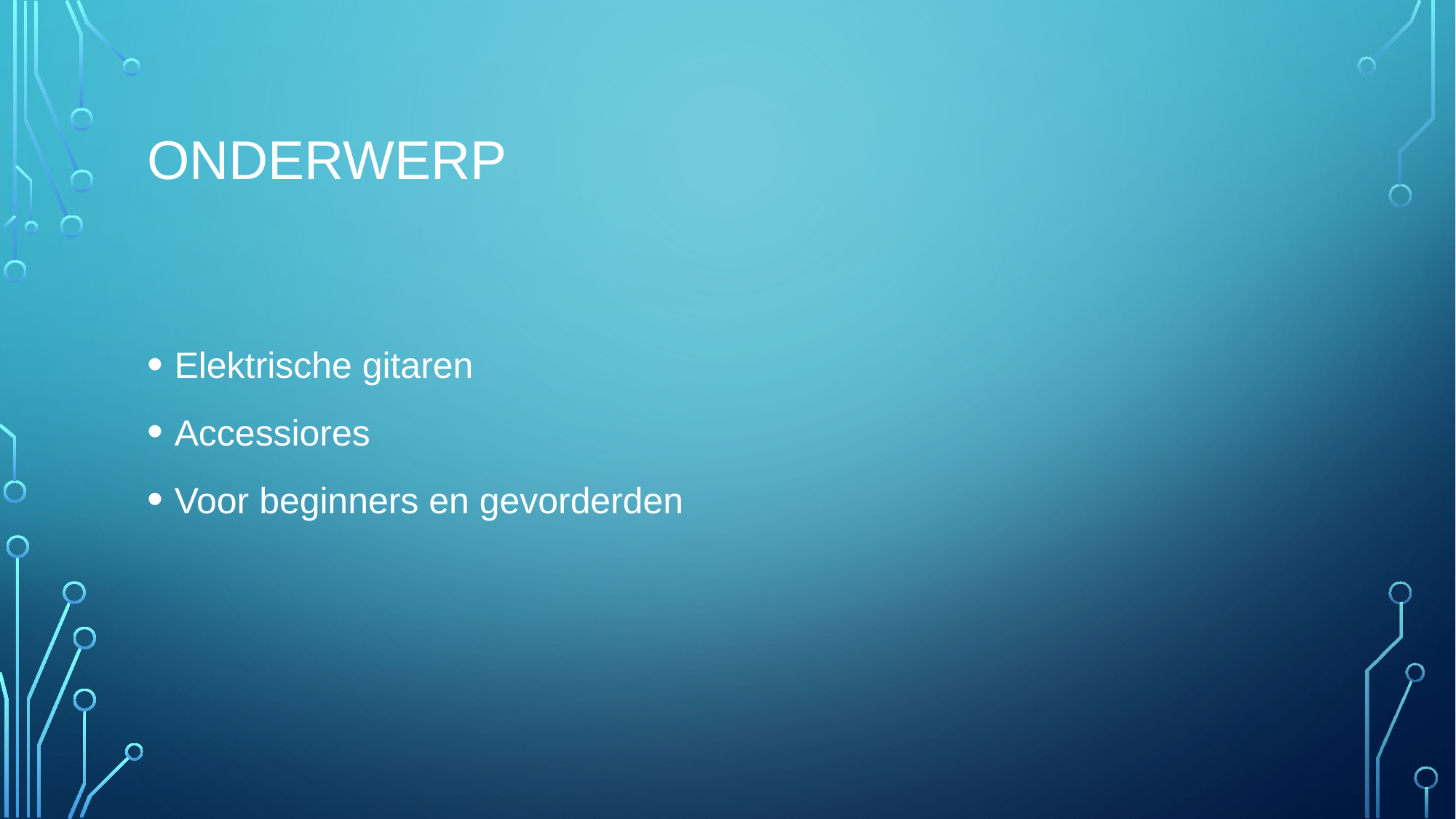

# Onderwerp

Elektrische gitaren
Accessiores
Voor beginners en gevorderden